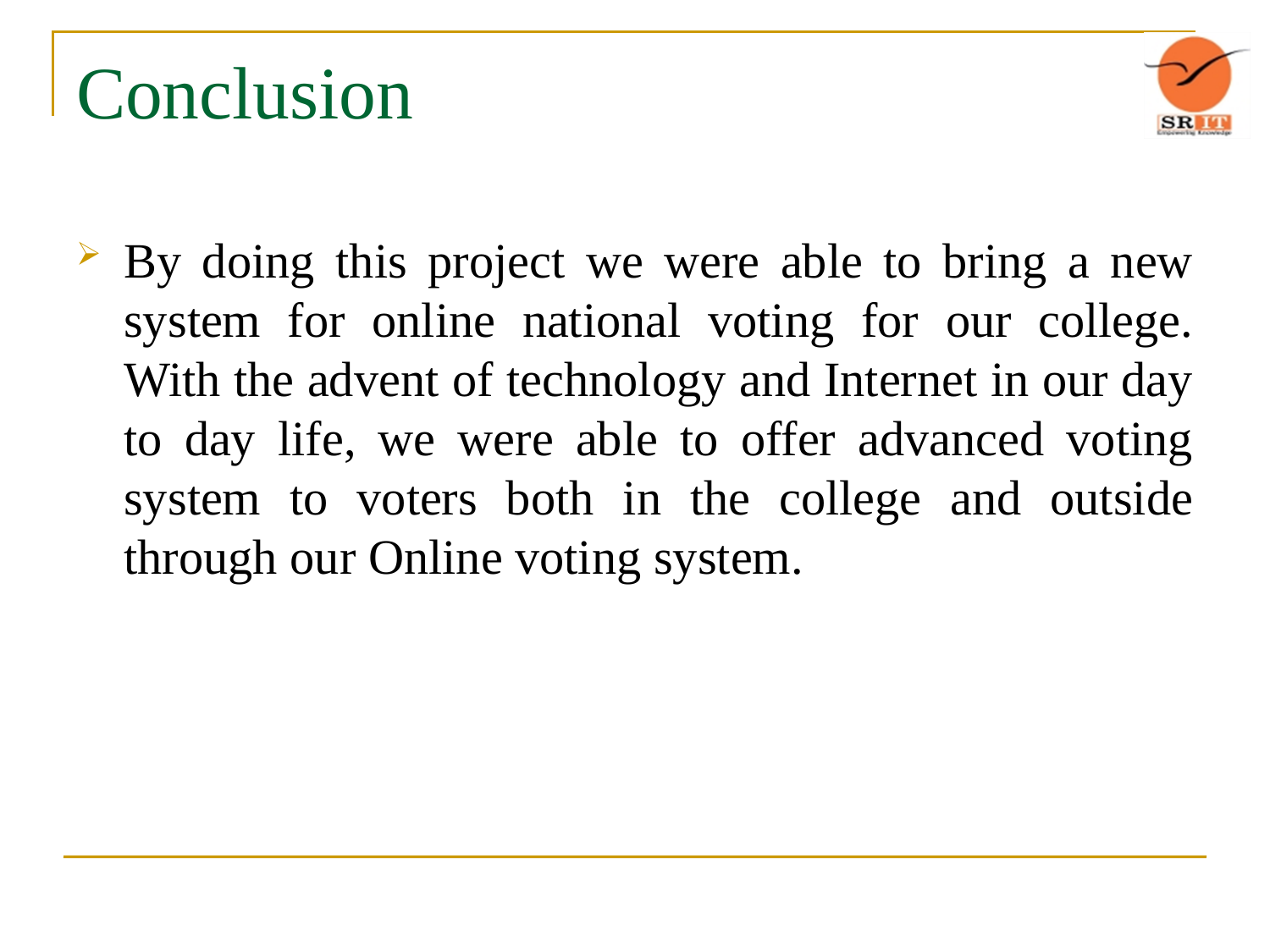

# Conclusion
By doing this project we were able to bring a new system for online national voting for our college. With the advent of technology and Internet in our day to day life, we were able to offer advanced voting system to voters both in the college and outside through our Online voting system.